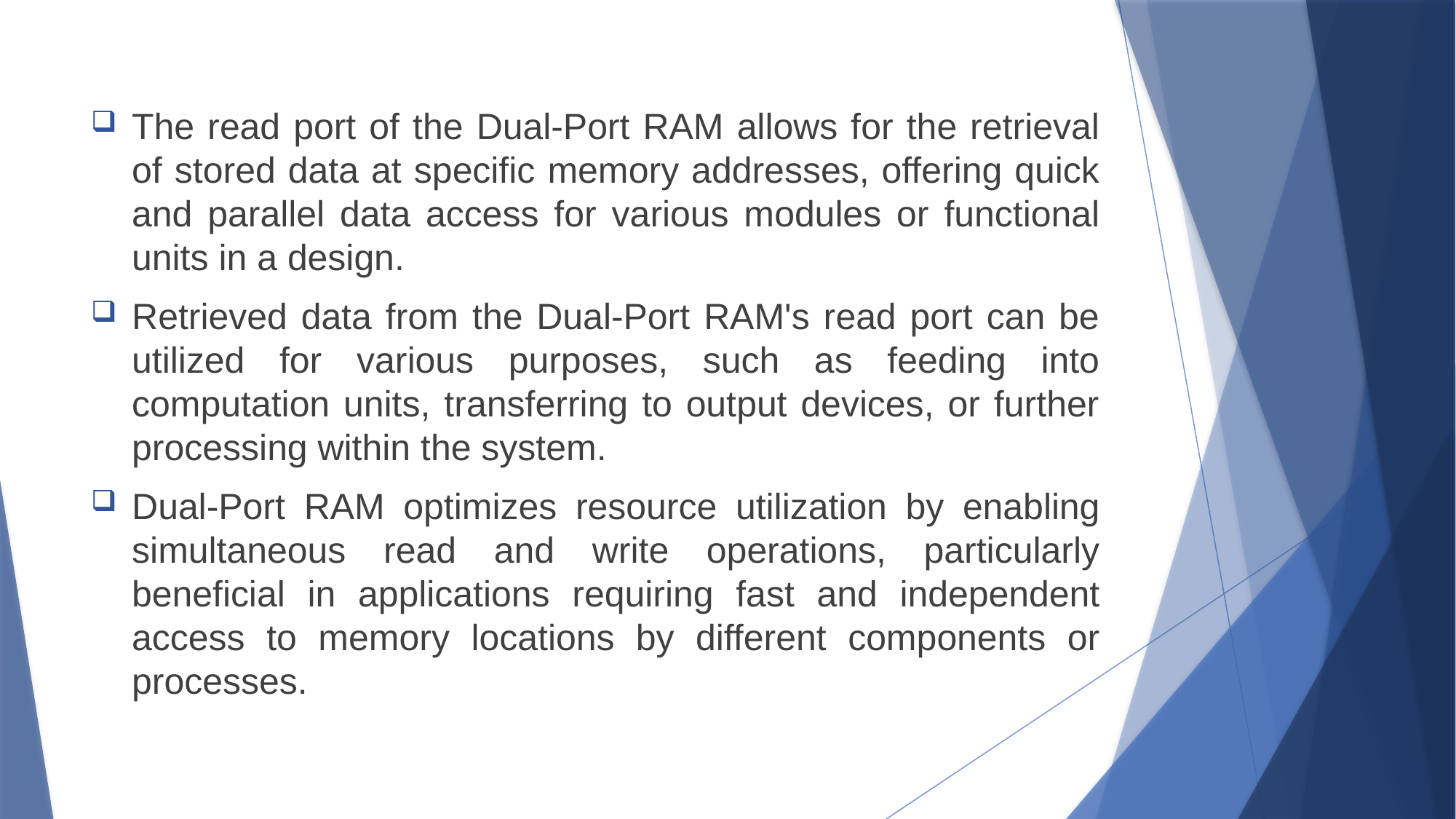

The read port of the Dual-Port RAM allows for the retrieval of stored data at specific memory addresses, offering quick and parallel data access for various modules or functional units in a design.
Retrieved data from the Dual-Port RAM's read port can be utilized for various purposes, such as feeding into computation units, transferring to output devices, or further processing within the system.
Dual-Port RAM optimizes resource utilization by enabling simultaneous read and write operations, particularly beneficial in applications requiring fast and independent access to memory locations by different components or processes.